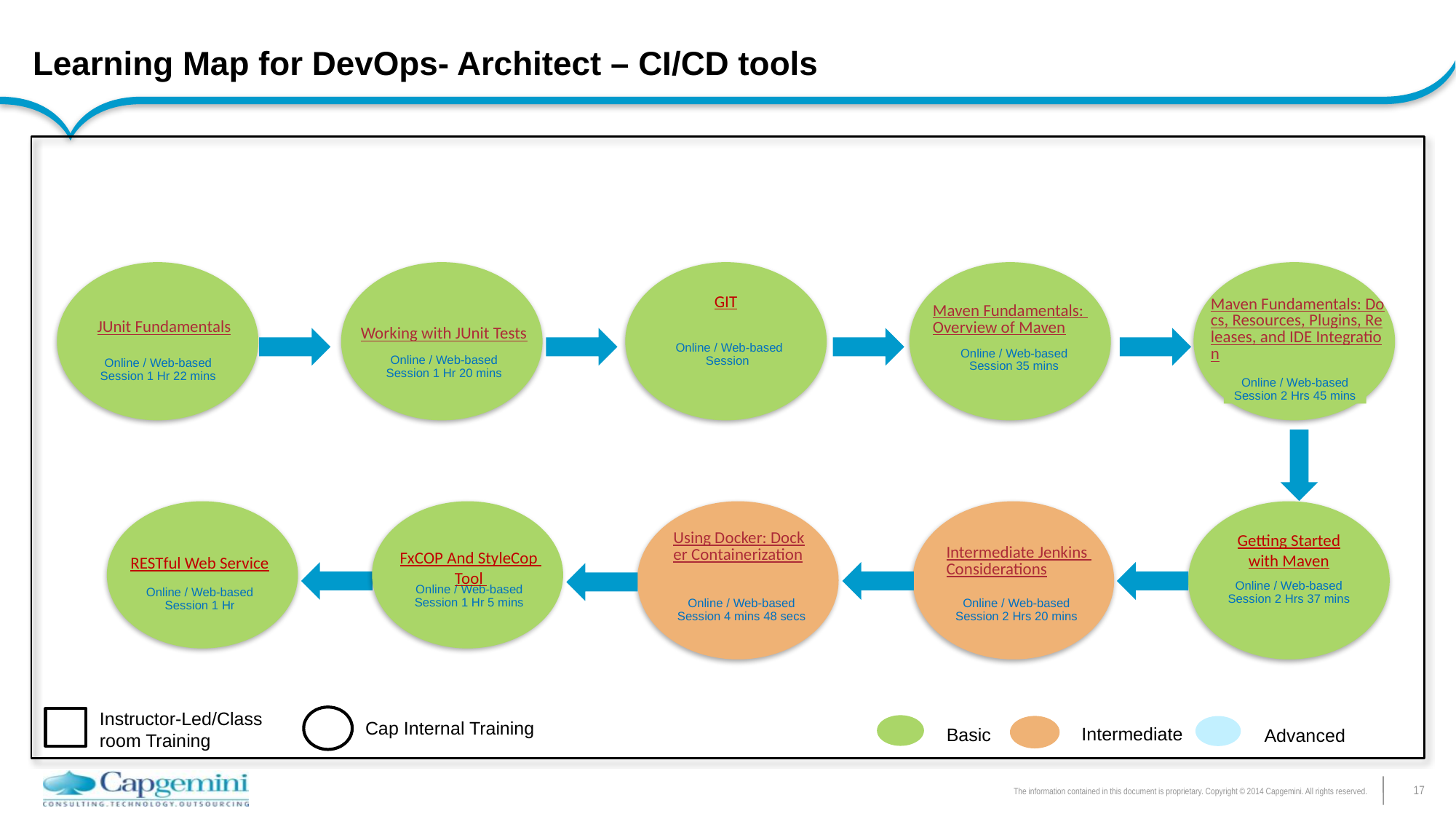

# Learning Map for DevOps- Architect – CI/CD tools

GIT

Maven Fundamentals: Docs, Resources, Plugins, Releases, and IDE Integration
Maven Fundamentals: Overview of Maven

JUnit Fundamentals
Working with JUnit Tests

Online / Web-based Session
Online / Web-based Session 35 mins
Online / Web-based Session 1 Hr 20 mins
Online / Web-based Session 1 Hr 22 mins
Online / Web-based Session 2 Hrs 45 mins

Getting Started with Maven

Intermediate Jenkins Considerations

Using Docker: Docker Containerization
FxCOP And StyleCop
Tool
RESTful Web Service

Online / Web-based Session 2 Hrs 37 mins
Online / Web-based Session 1 Hr 5 mins
Online / Web-based Session 1 Hr
Online / Web-based Session 4 mins 48 secs
Online / Web-based Session 2 Hrs 20 mins
Instructor-Led/Class room Training

Cap Internal Training

Intermediate
Basic
Advanced